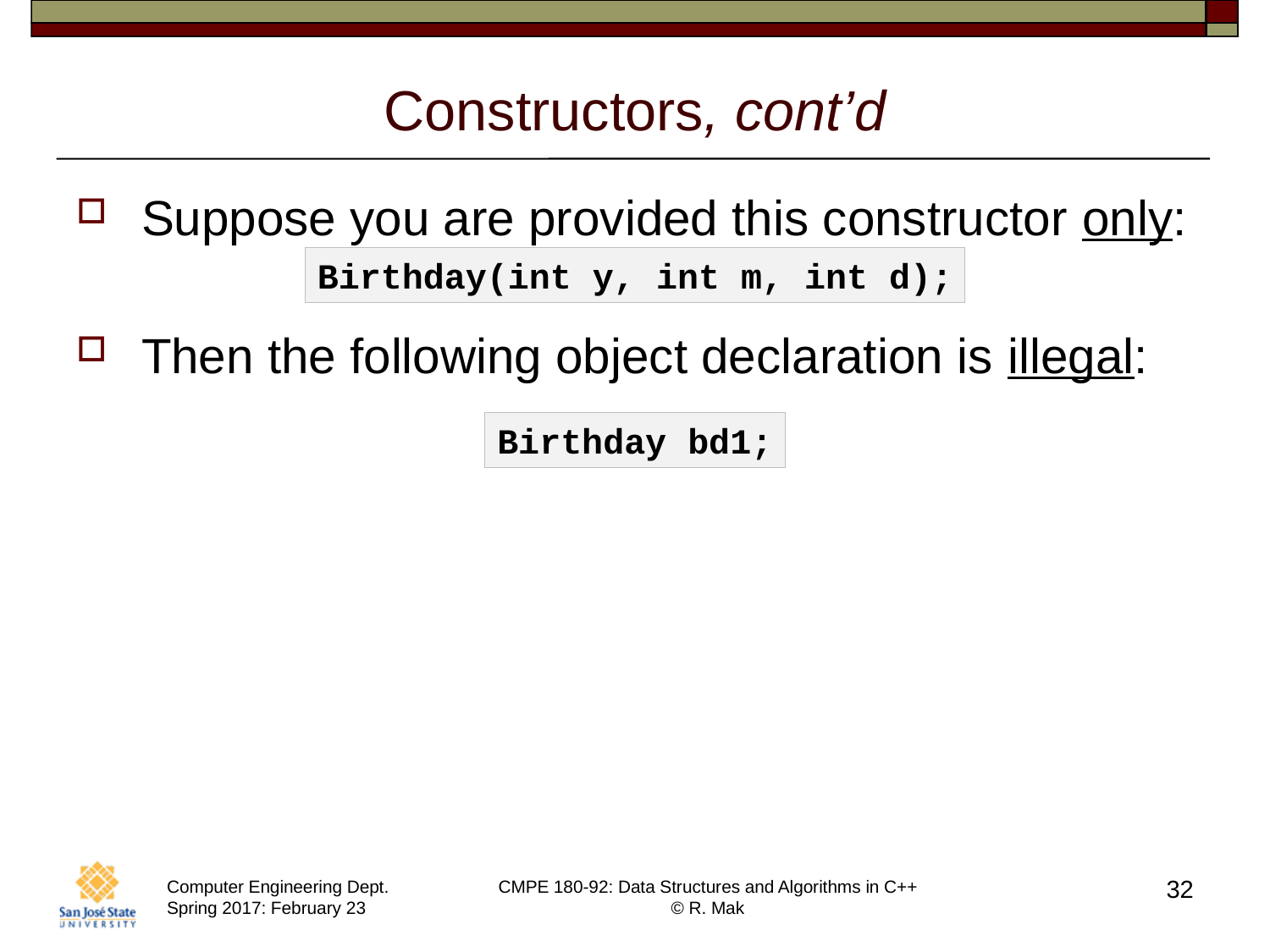

# Constructors, cont’d
Suppose you are provided this constructor only:

Then the following object declaration is illegal:
Birthday(int y, int m, int d);
Birthday bd1;
32